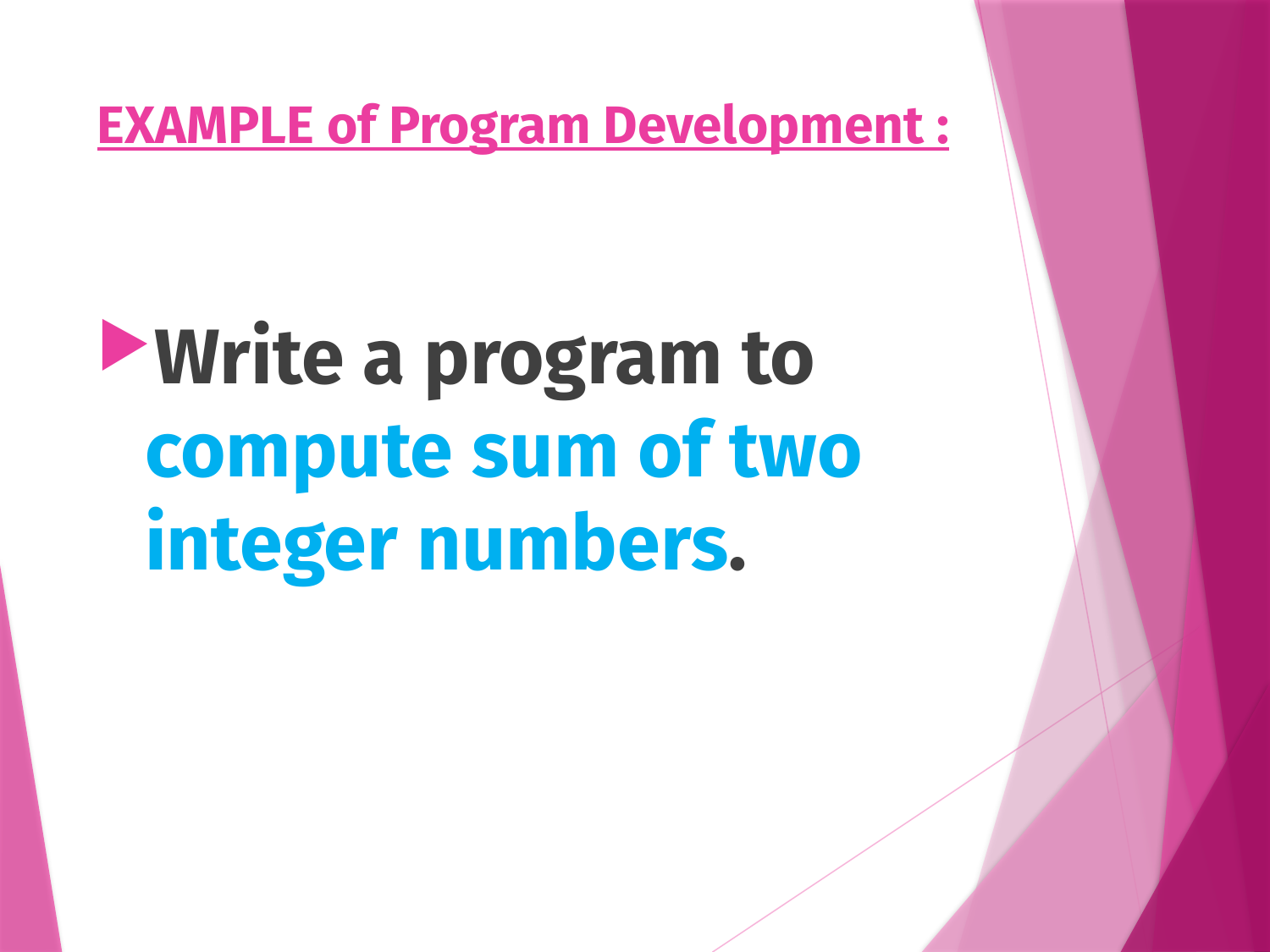

# EXAMPLE of Program Development :
Write a program to compute sum of two integer numbers.